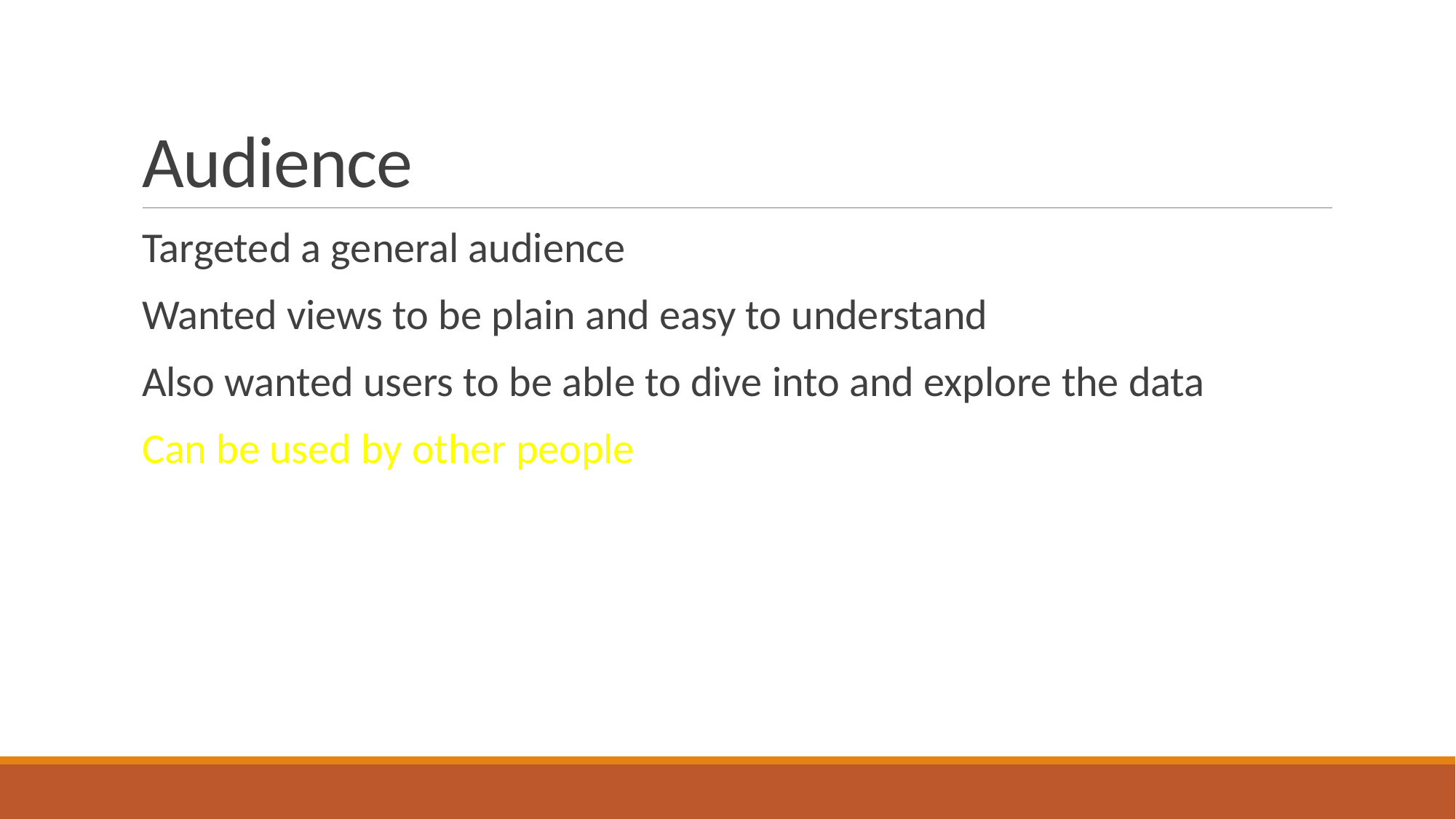

# Audience
Targeted a general audience
Wanted views to be plain and easy to understand
Also wanted users to be able to dive into and explore the data
Can be used by other people